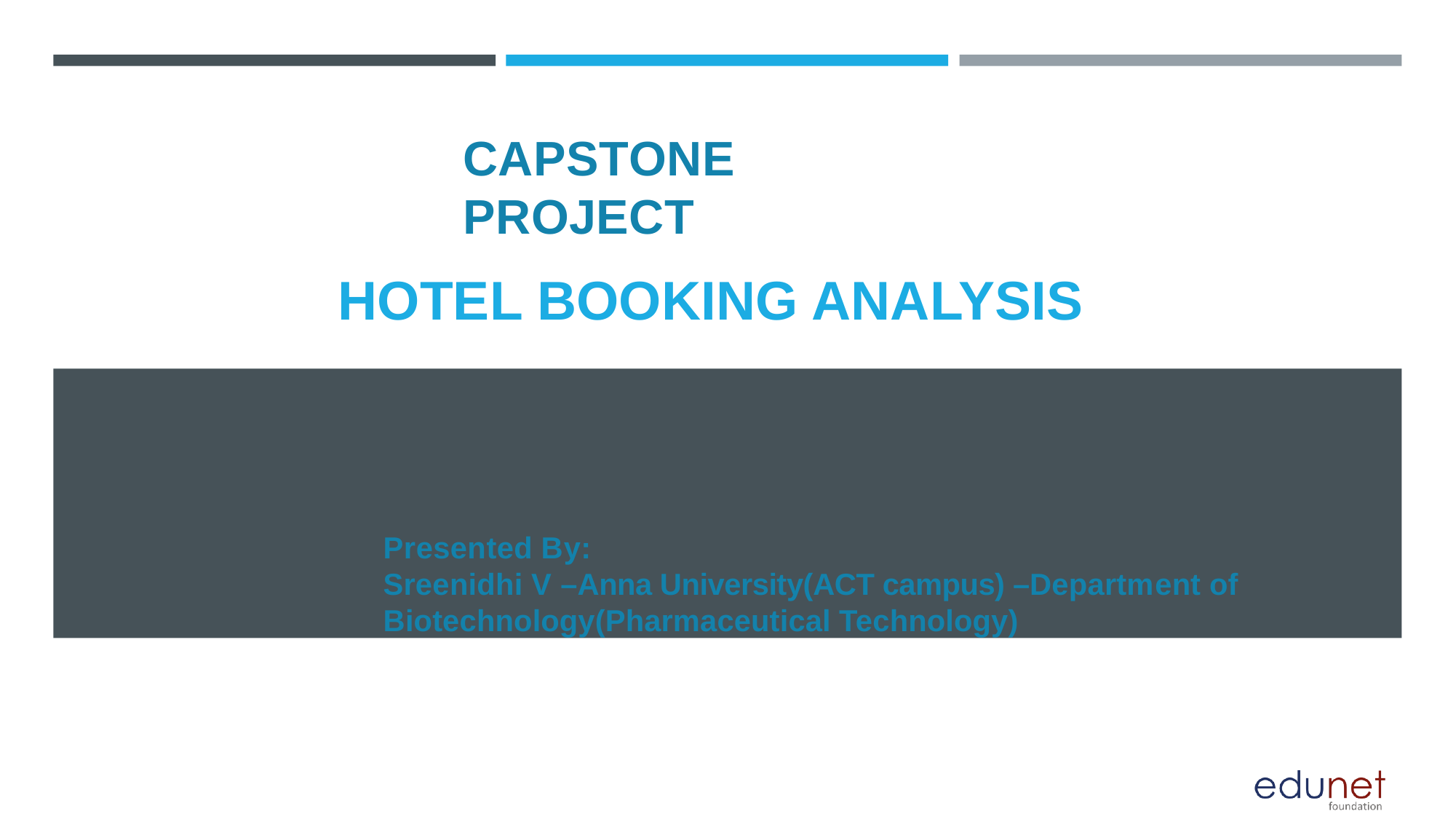

# CAPSTONE PROJECT
HOTEL BOOKING ANALYSIS

Presented By:
Sreenidhi V –Anna University(ACT campus) –Department of Biotechnology(Pharmaceutical Technology)